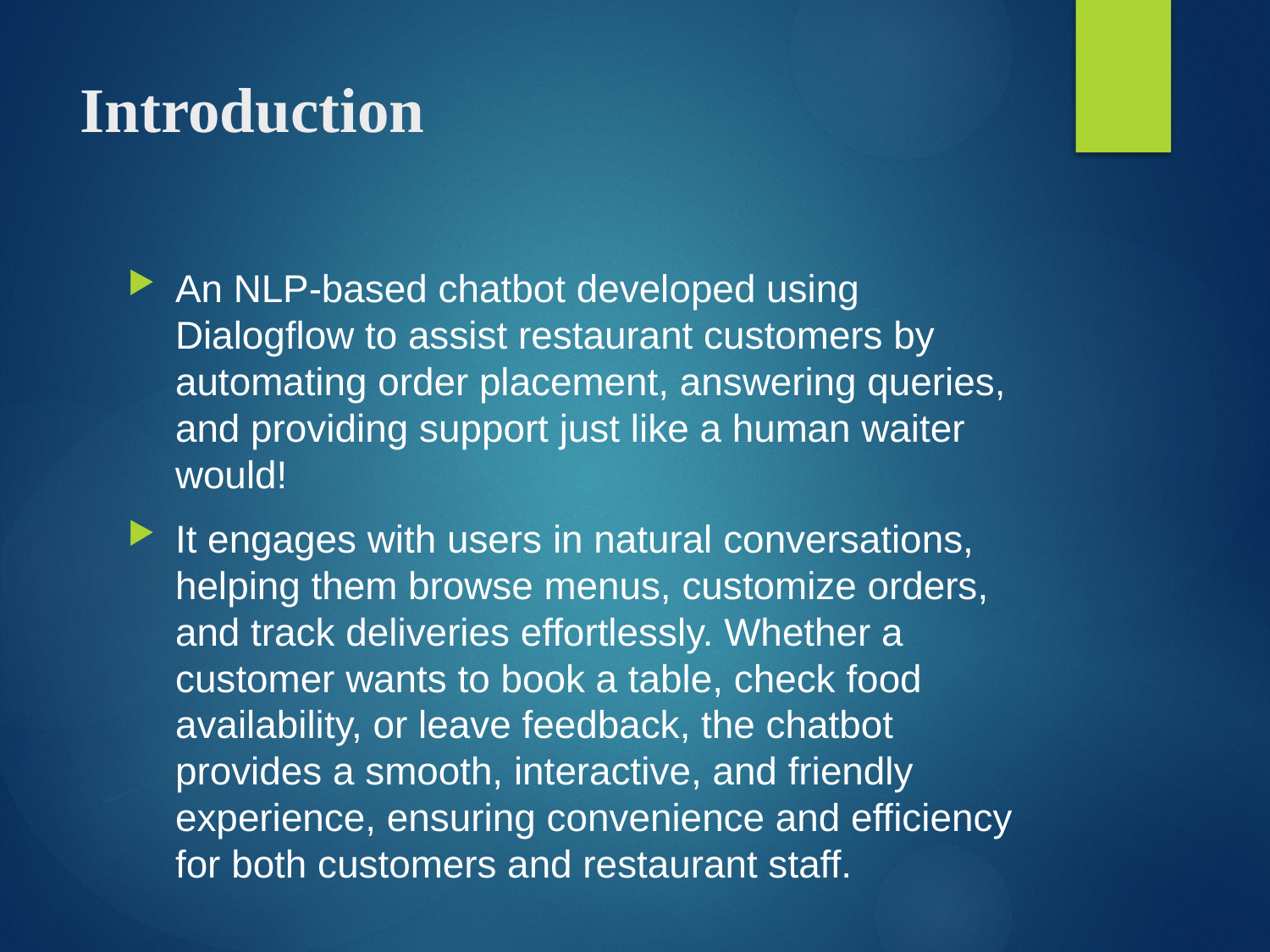

# Introduction
An NLP-based chatbot developed using Dialogflow to assist restaurant customers by automating order placement, answering queries, and providing support just like a human waiter would!
It engages with users in natural conversations, helping them browse menus, customize orders, and track deliveries effortlessly. Whether a customer wants to book a table, check food availability, or leave feedback, the chatbot provides a smooth, interactive, and friendly experience, ensuring convenience and efficiency for both customers and restaurant staff.